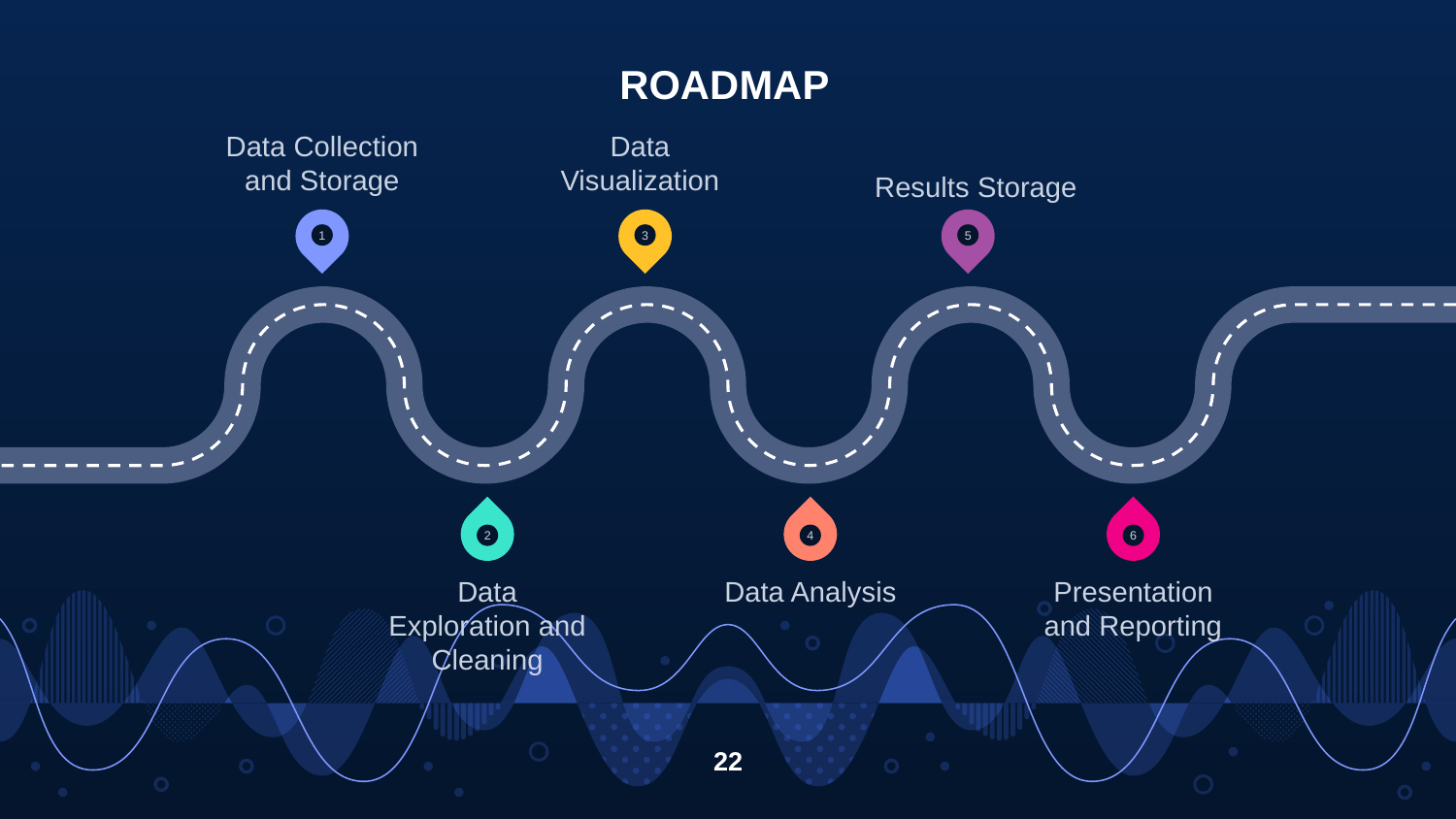

# ROADMAP
Data Collection and Storage
Data Visualization
Results Storage

1

3

5

2

4

6
Data Exploration and Cleaning
Data Analysis
Presentation and Reporting
22